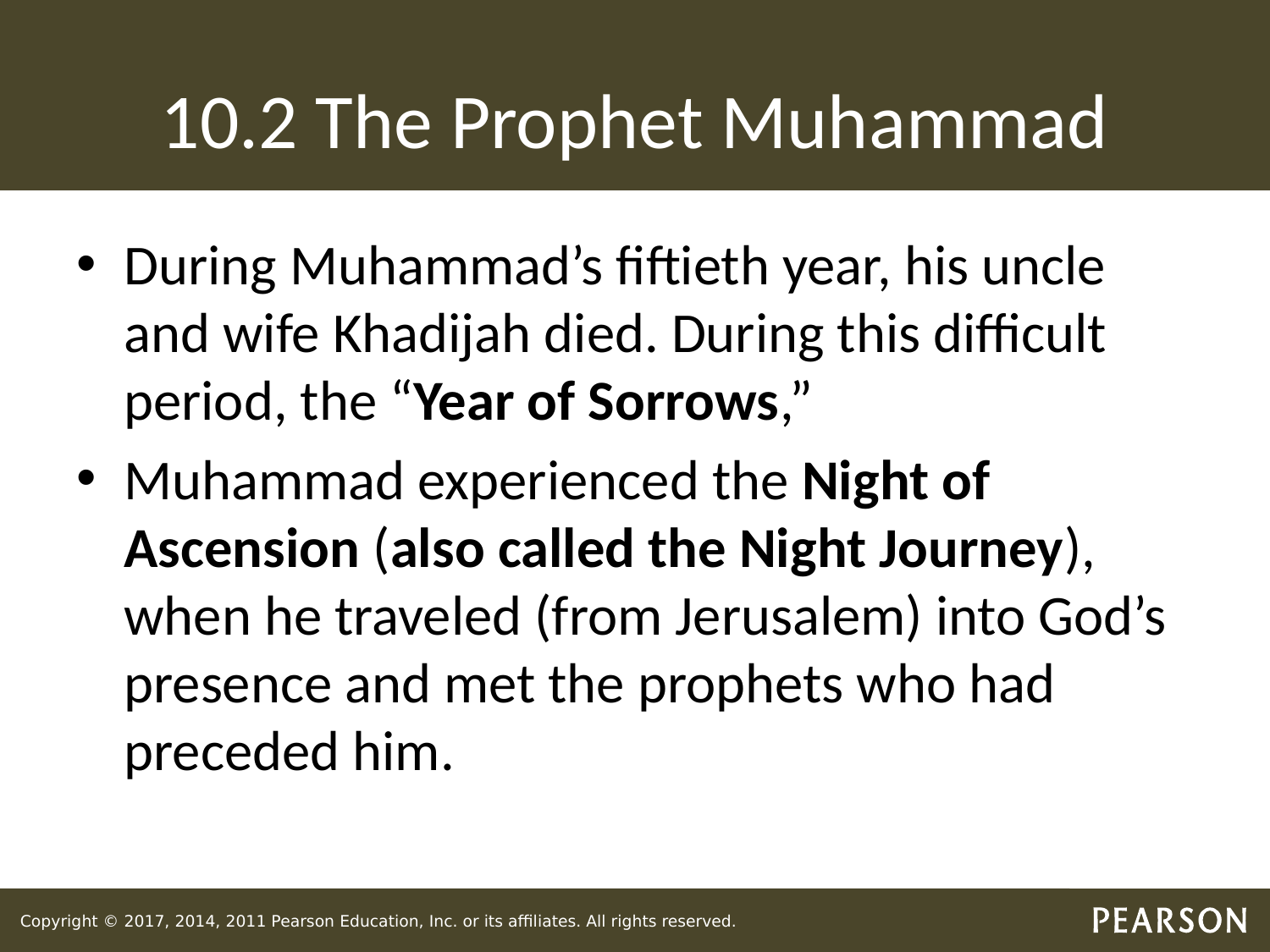

# 10.2 The Prophet Muhammad
During Muhammad’s fiftieth year, his uncle and wife Khadijah died. During this difficult period, the “Year of Sorrows,”
Muhammad experienced the Night of Ascension (also called the Night Journey), when he traveled (from Jerusalem) into God’s presence and met the prophets who had preceded him.